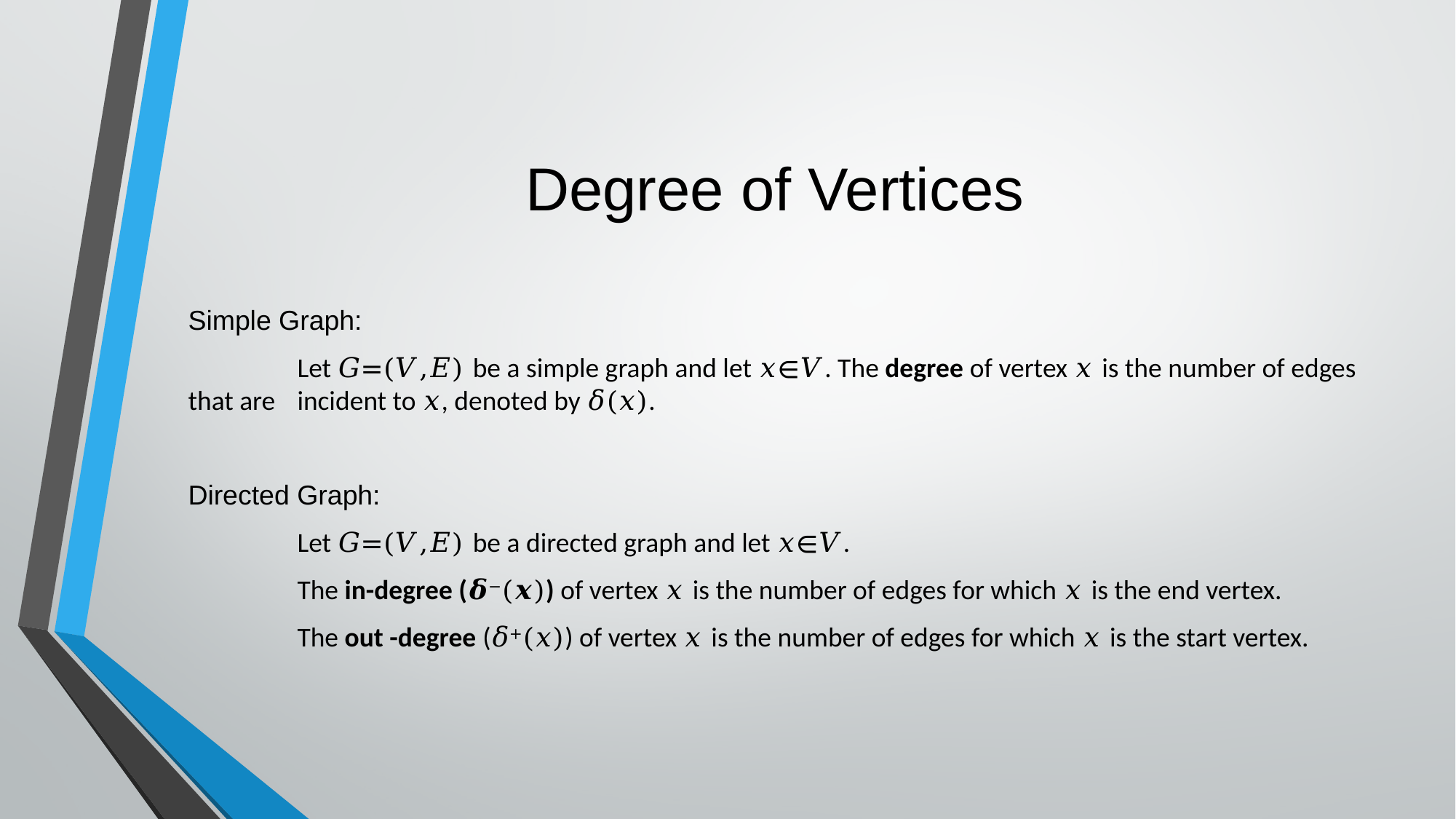

# Degree of Vertices

Simple Graph:
	Let 𝐺=(𝑉,𝐸) be a simple graph and let 𝑥∈𝑉. The degree of vertex 𝑥 is the number of edges that are 	incident to 𝑥, denoted by 𝛿(𝑥).

Directed Graph:
	Let 𝐺=(𝑉,𝐸) be a directed graph and let 𝑥∈𝑉.
	The in-degree (𝜹−(𝒙)) of vertex 𝑥 is the number of edges for which 𝑥 is the end vertex.
	The out -degree (𝛿+(𝑥)) of vertex 𝑥 is the number of edges for which 𝑥 is the start vertex.